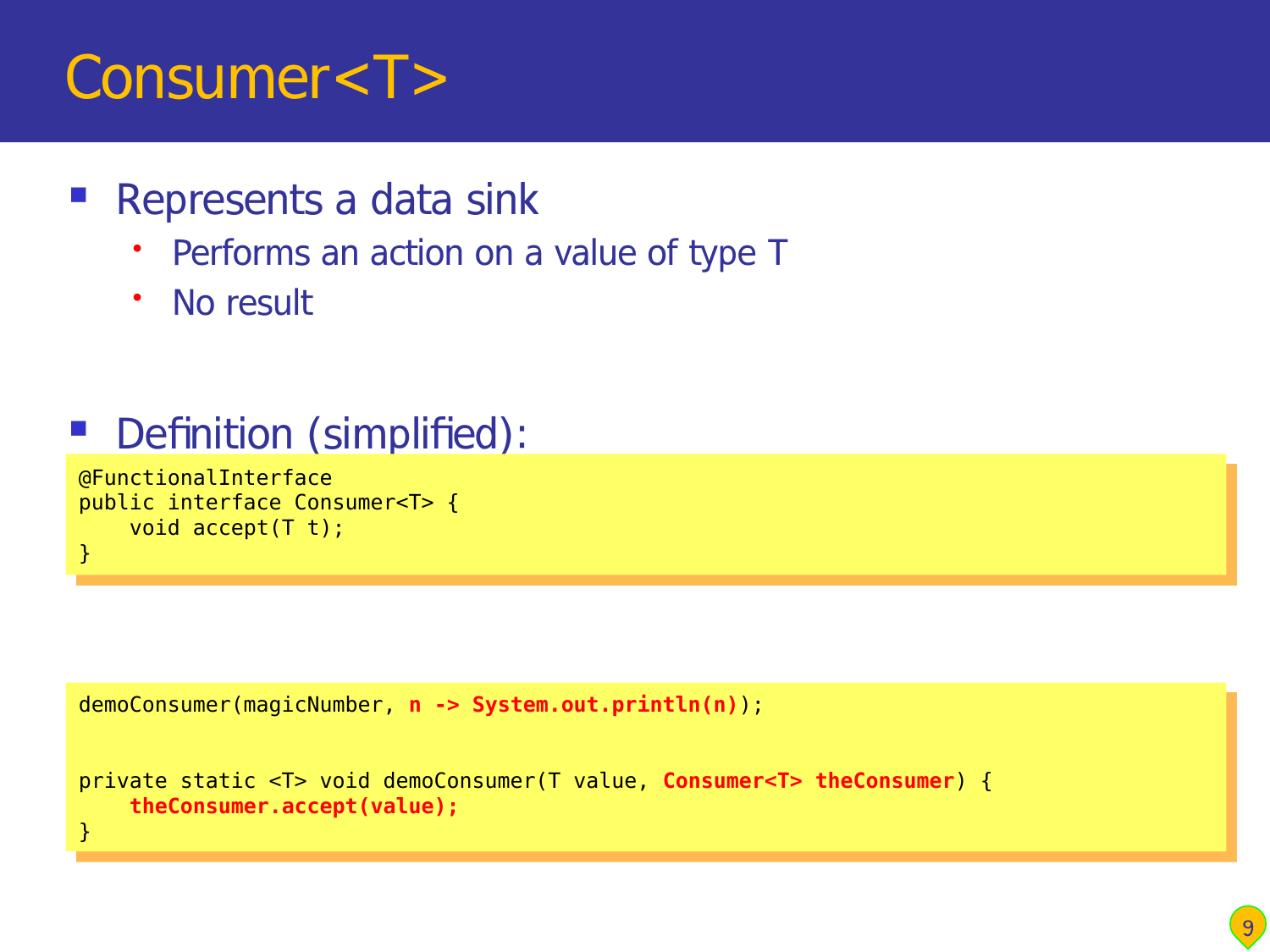

# Consumer<T>
Represents a data sink
Performs an action on a value of type T
No result

Definition (simplified):

Example usage:
@FunctionalInterface
public interface Consumer<T> {
    void accept(T t);
}
demoConsumer(magicNumber, n -> System.out.println(n));

private static <T> void demoConsumer(T value, Consumer<T> theConsumer) {
    theConsumer.accept(value);
}
9